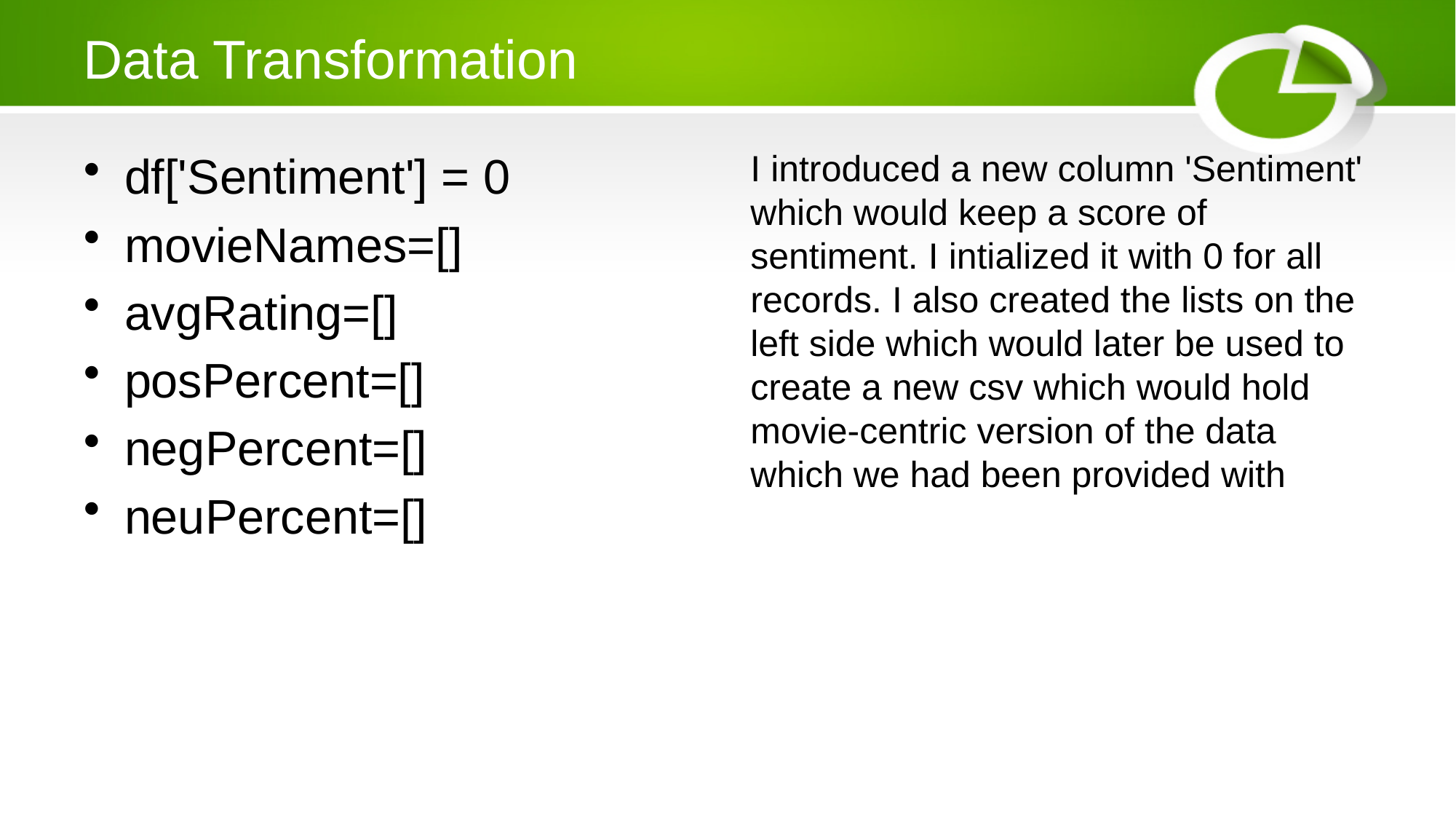

# Data Transformation
df['Sentiment'] = 0
movieNames=[]
avgRating=[]
posPercent=[]
negPercent=[]
neuPercent=[]
I introduced a new column 'Sentiment' which would keep a score of sentiment. I intialized it with 0 for all records. I also created the lists on the left side which would later be used to create a new csv which would hold movie-centric version of the data which we had been provided with